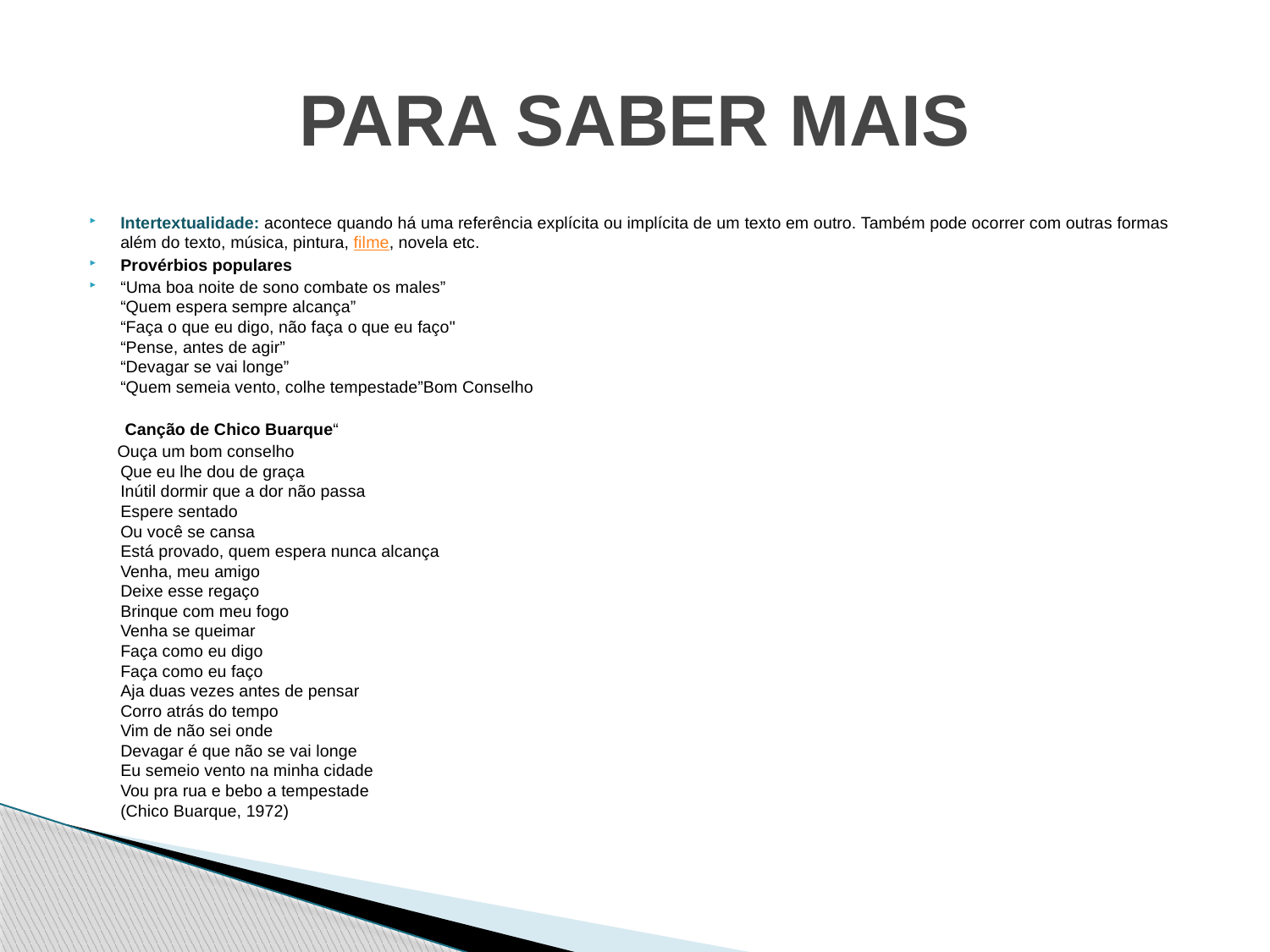

# PARA SABER MAIS
Intertextualidade: acontece quando há uma referência explícita ou implícita de um texto em outro. Também pode ocorrer com outras formas além do texto, música, pintura, filme, novela etc.
Provérbios populares
“Uma boa noite de sono combate os males”
“Quem espera sempre alcança”
“Faça o que eu digo, não faça o que eu faço"
“Pense, antes de agir”
“Devagar se vai longe”
“Quem semeia vento, colhe tempestade”Bom Conselho
 Canção de Chico Buarque“
      Ouça um bom conselho
Que eu lhe dou de graça
Inútil dormir que a dor não passa
Espere sentado
Ou você se cansa
Está provado, quem espera nunca alcança
Venha, meu amigo
Deixe esse regaço
Brinque com meu fogo
Venha se queimar
Faça como eu digo
Faça como eu faço
Aja duas vezes antes de pensar
Corro atrás do tempo
Vim de não sei onde
Devagar é que não se vai longe
Eu semeio vento na minha cidade
Vou pra rua e bebo a tempestade
(Chico Buarque, 1972)